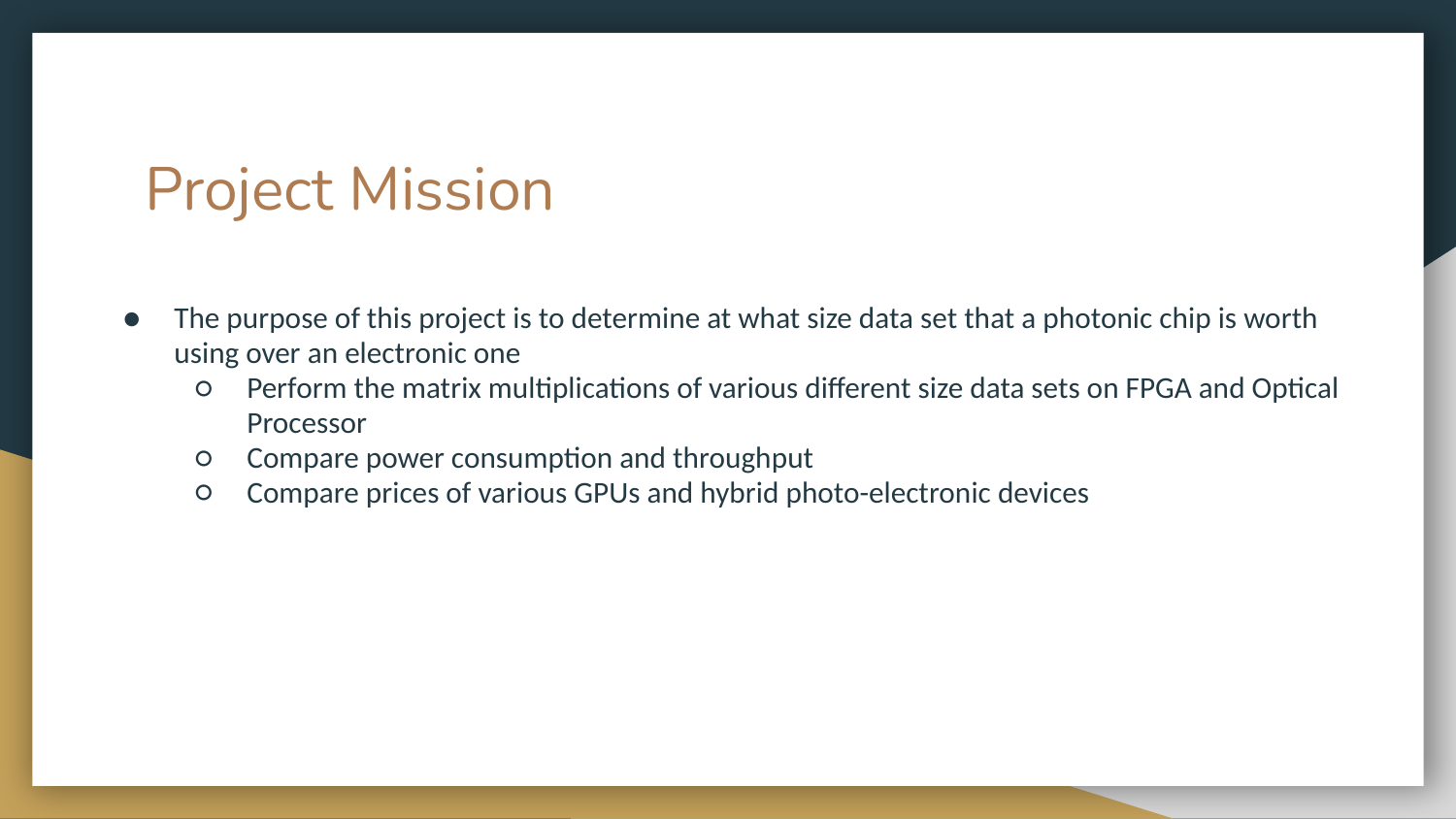

# Project Mission
The purpose of this project is to determine at what size data set that a photonic chip is worth using over an electronic one
Perform the matrix multiplications of various different size data sets on FPGA and Optical Processor
Compare power consumption and throughput
Compare prices of various GPUs and hybrid photo-electronic devices